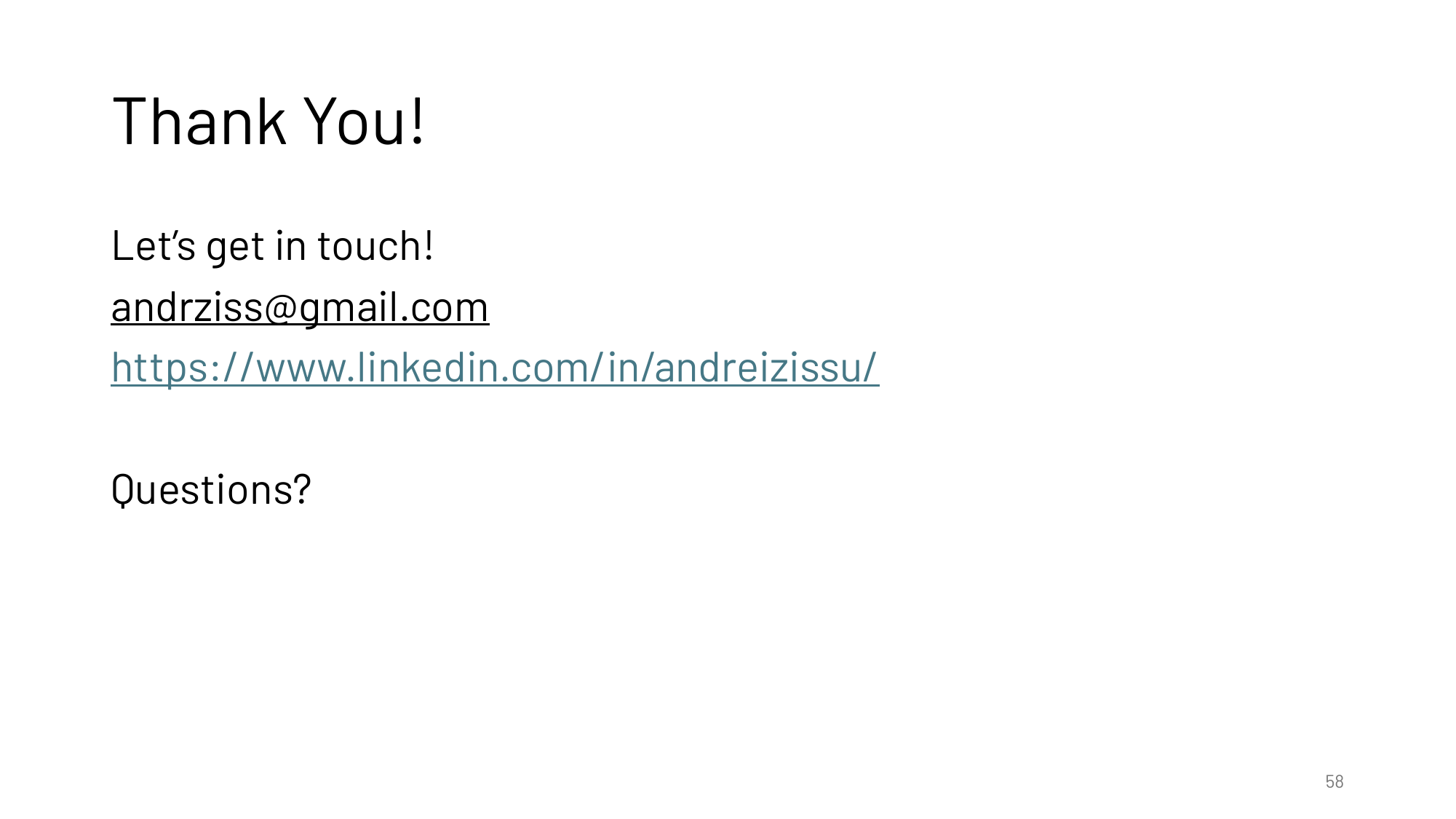

# Thank You!
Let’s get in touch!
andrziss@gmail.com
https://www.linkedin.com/in/andreizissu/

Questions?

58